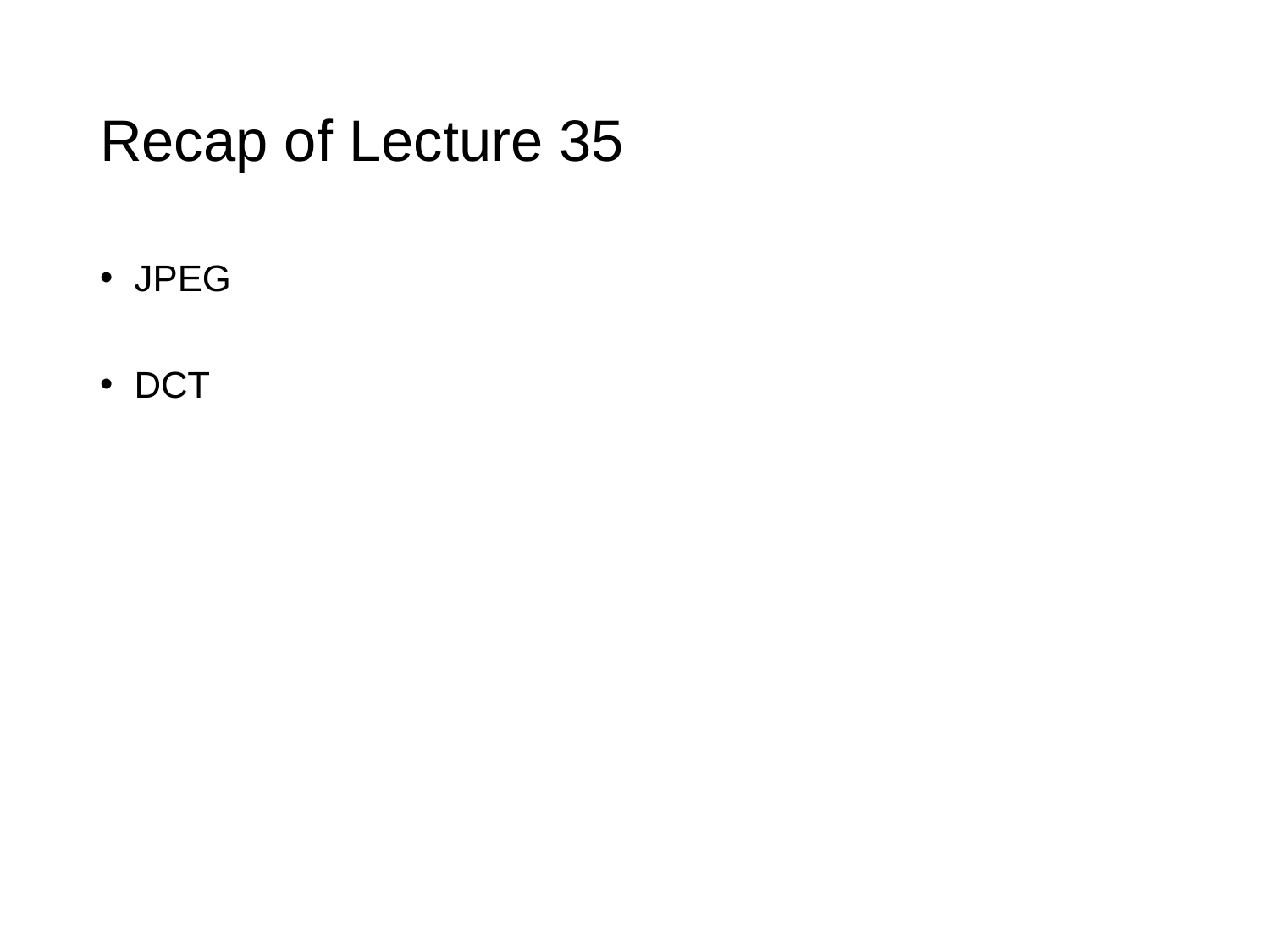

# Recap of Lecture 35
 JPEG

 DCT